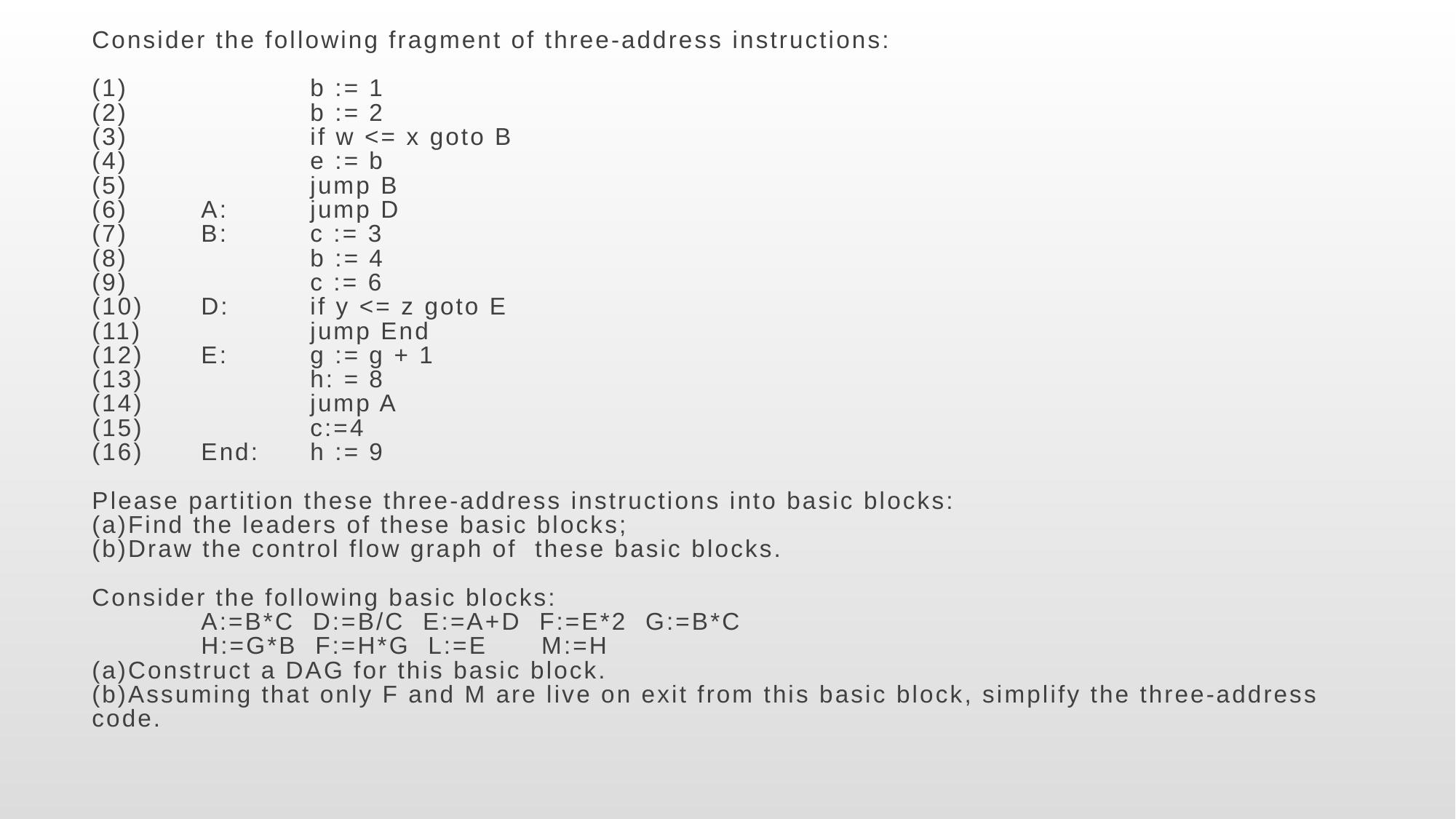

Consider the following fragment of three-address instructions:

(1)		b := 1
(2)		b := 2
(3)		if w <= x goto B
(4)		e := b
(5)		jump B
(6)	A:	jump D
(7)	B:	c := 3
(8)		b := 4
(9)		c := 6
(10)	D:	if y <= z goto E
(11)		jump End
(12)	E:	g := g + 1
(13)		h: = 8
(14)		jump A
(15)             	c:=4
(16)	End:	h := 9

Please partition these three-address instructions into basic blocks:
(a)Find the leaders of these basic blocks;
(b)Draw the control flow graph of  these basic blocks.

Consider the following basic blocks:
  	A:=B*C  D:=B/C  E:=A+D  F:=E*2  G:=B*C
	H:=G*B  F:=H*G  L:=E      M:=H
(a)Construct a DAG for this basic block.
(b)Assuming that only F and M are live on exit from this basic block, simplify the three-address code.